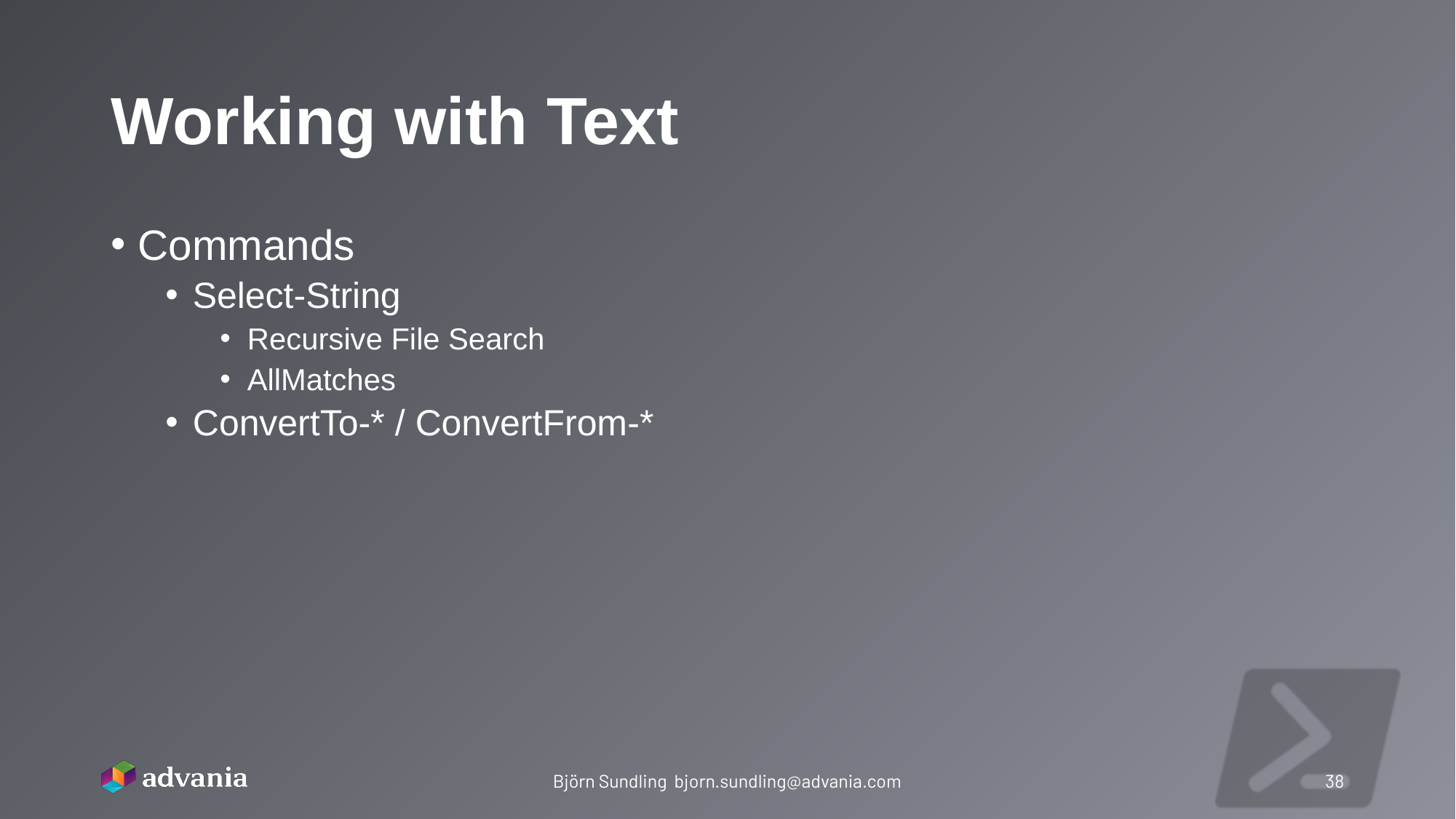

# Working with Text
Commands
Select-String
Recursive File Search
AllMatches
ConvertTo-* / ConvertFrom-*

Björn Sundling  bjorn.sundling@advania.com
38